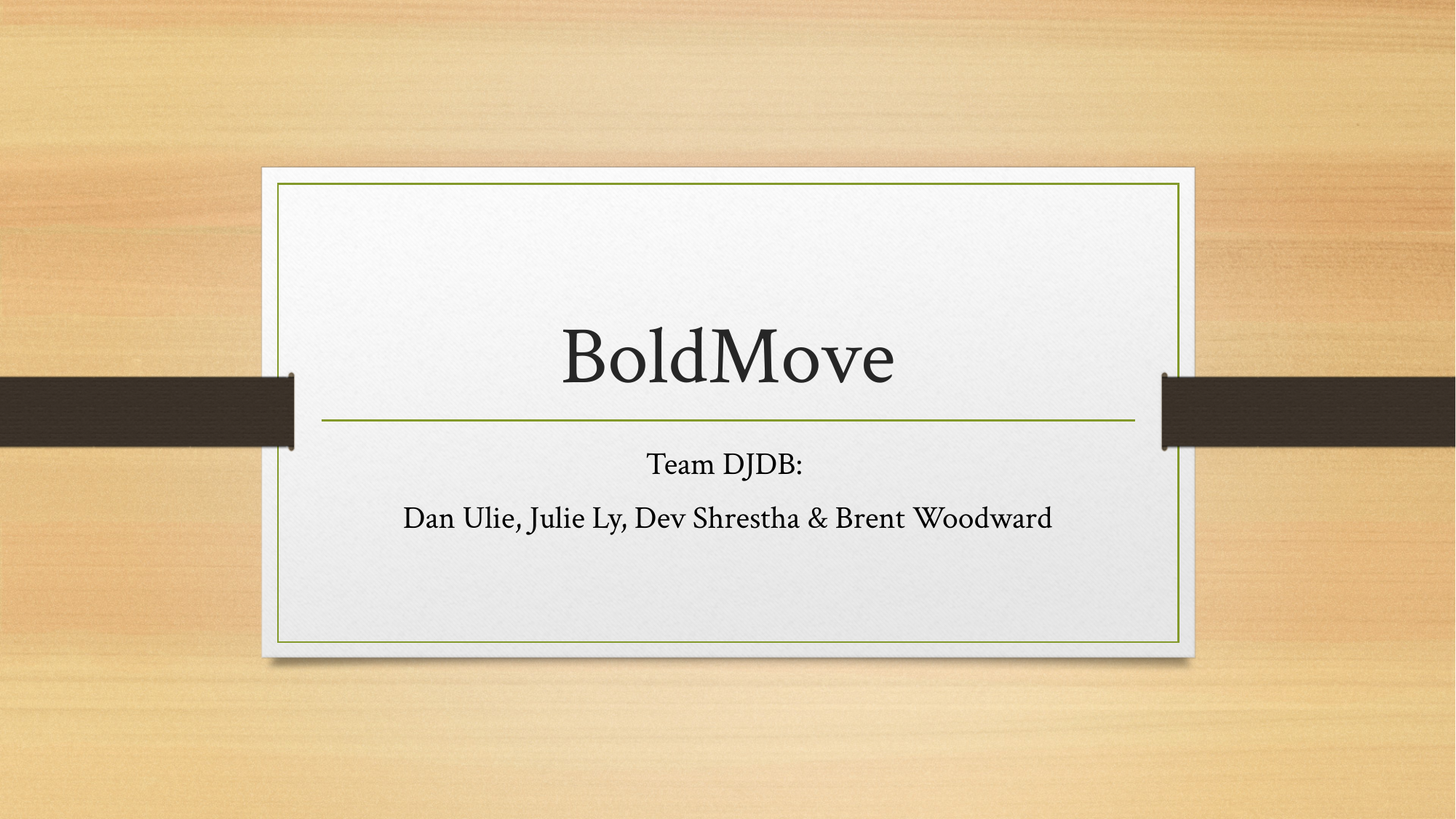

# BoldMove
Team DJDB:
Dan Ulie, Julie Ly, Dev Shrestha & Brent Woodward